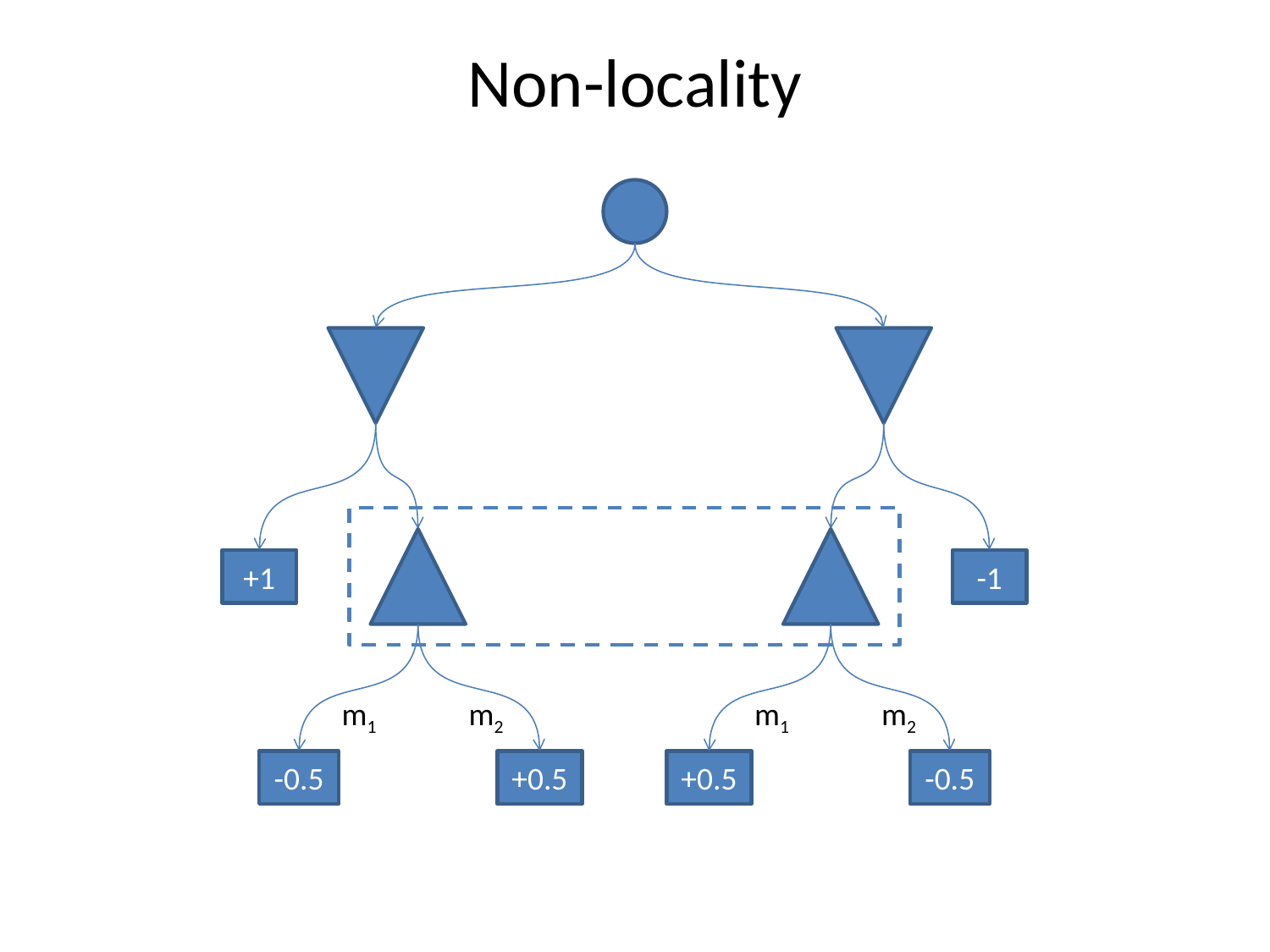

# Non-locality

+1
-1
m1
m2
m1
m2
-0.5
+0.5
+0.5
-0.5